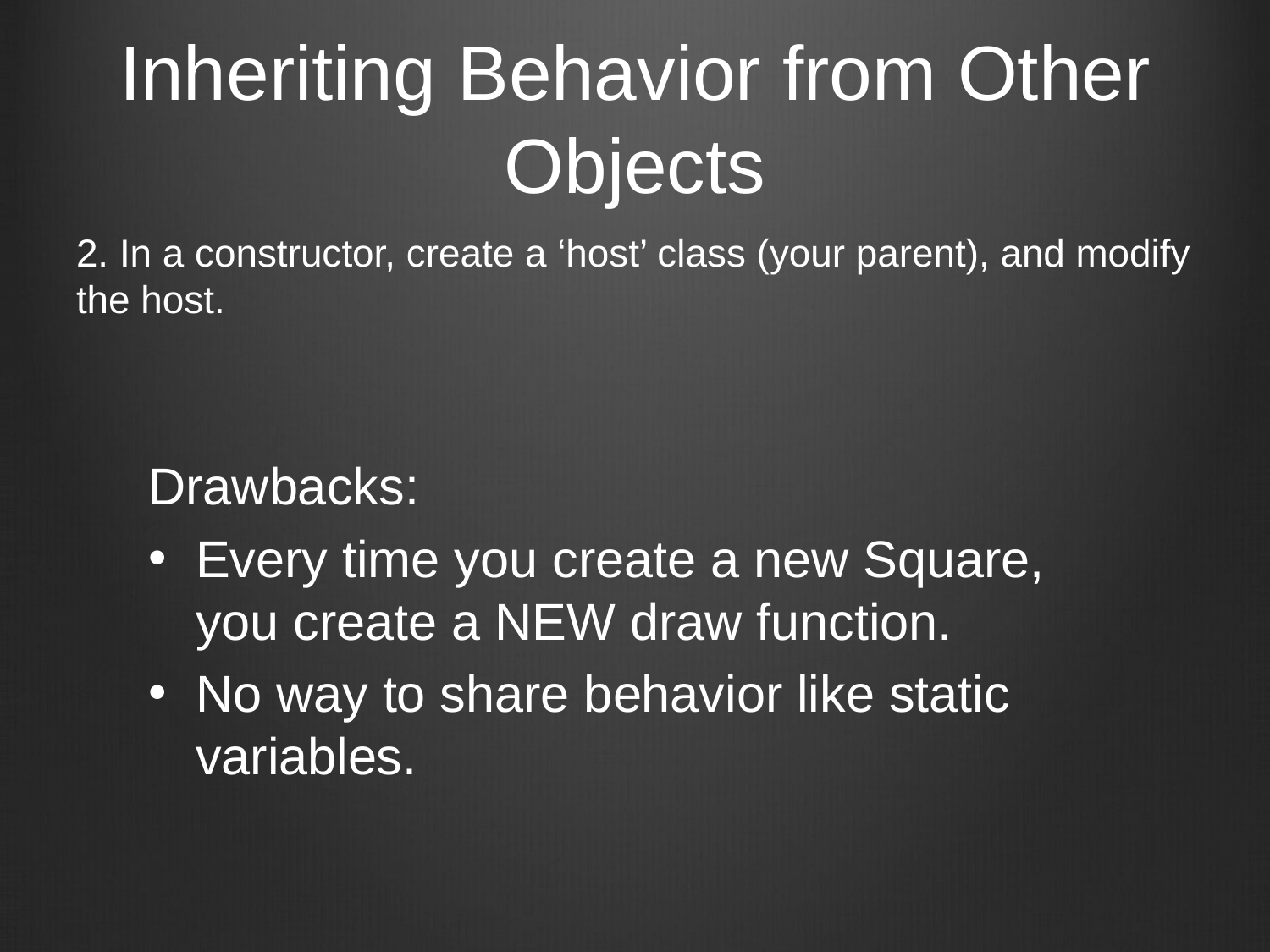

# Inheriting Behavior from Other Objects
2. In a constructor, create a ‘host’ class (your parent), and modify the host.

Drawbacks:
Every time you create a new Square, you create a NEW draw function.
No way to share behavior like static variables.